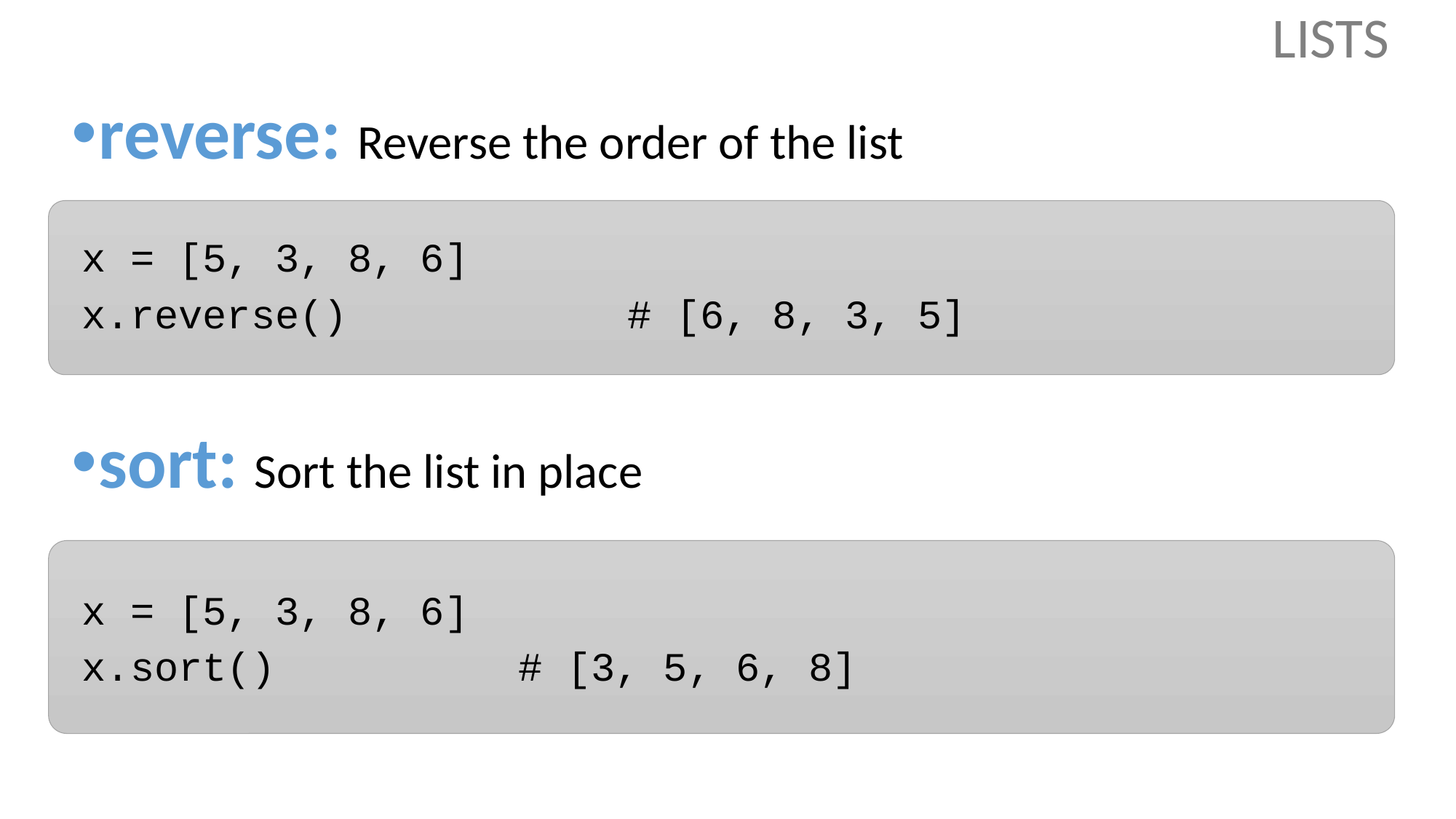

# LISTS
reverse: Reverse the order of the list

x = [5, 3, 8, 6]
x.reverse()			# [6, 8, 3, 5]
sort: Sort the list in place

x = [5, 3, 8, 6]
x.sort()			# [3, 5, 6, 8]